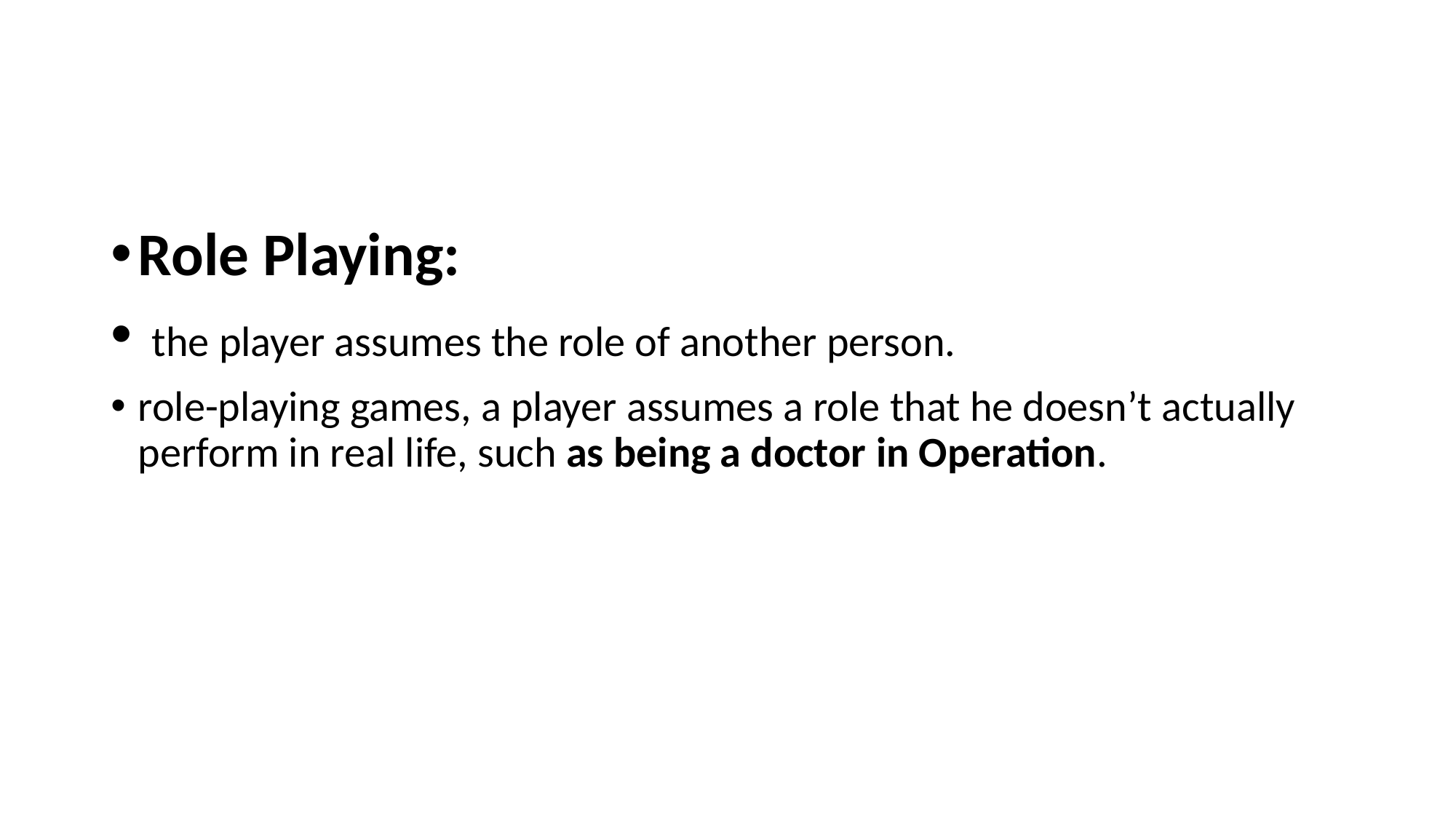

#
Role Playing:
 the player assumes the role of another person.
role-playing games, a player assumes a role that he doesn’t actually perform in real life, such as being a doctor in Operation.